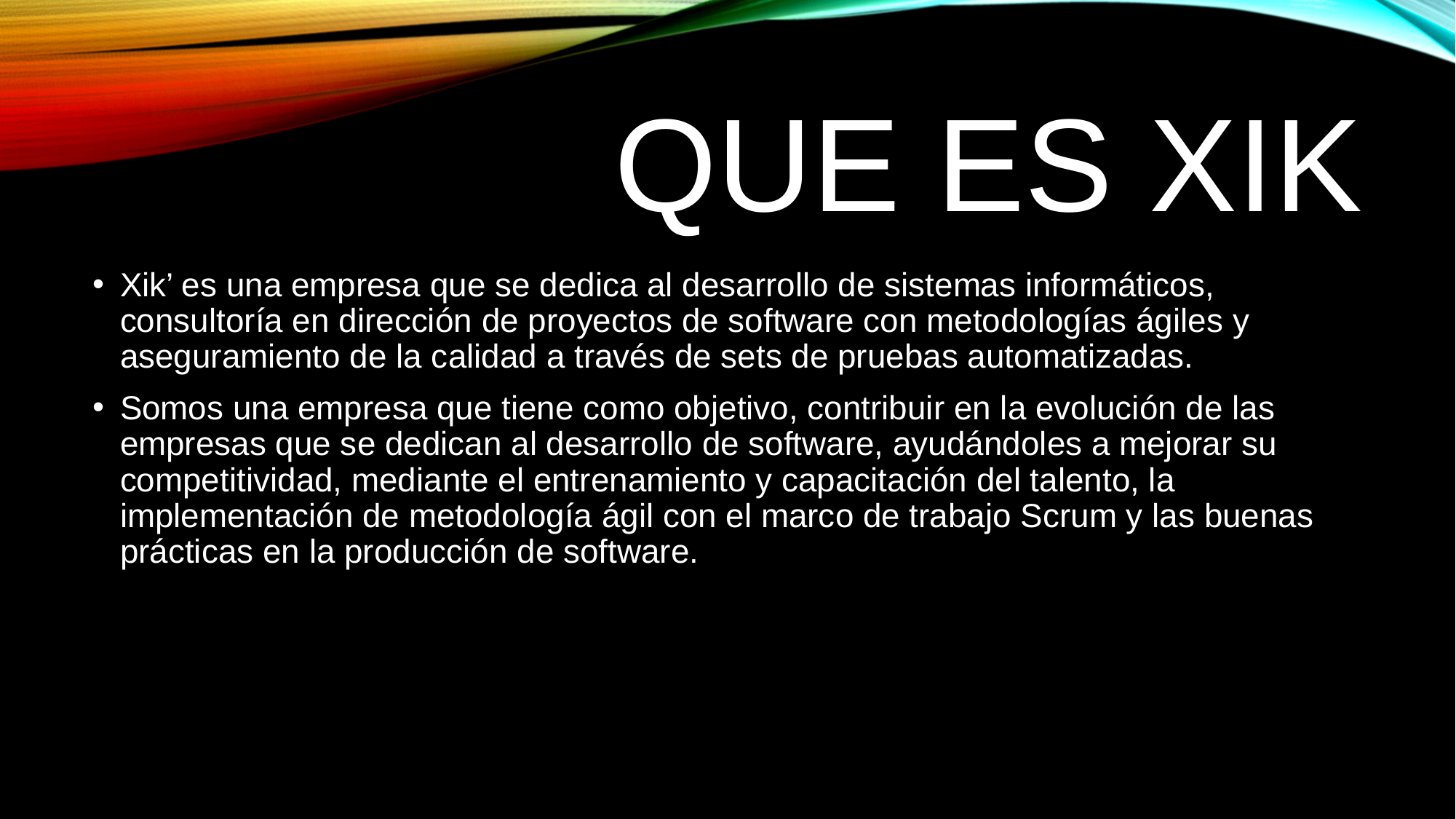

# QUE ES XIK
Xik’ es una empresa que se dedica al desarrollo de sistemas informáticos, consultoría en dirección de proyectos de software con metodologías ágiles y aseguramiento de la calidad a través de sets de pruebas automatizadas.
Somos una empresa que tiene como objetivo, contribuir en la evolución de las empresas que se dedican al desarrollo de software, ayudándoles a mejorar su competitividad, mediante el entrenamiento y capacitación del talento, la implementación de metodología ágil con el marco de trabajo Scrum y las buenas prácticas en la producción de software.